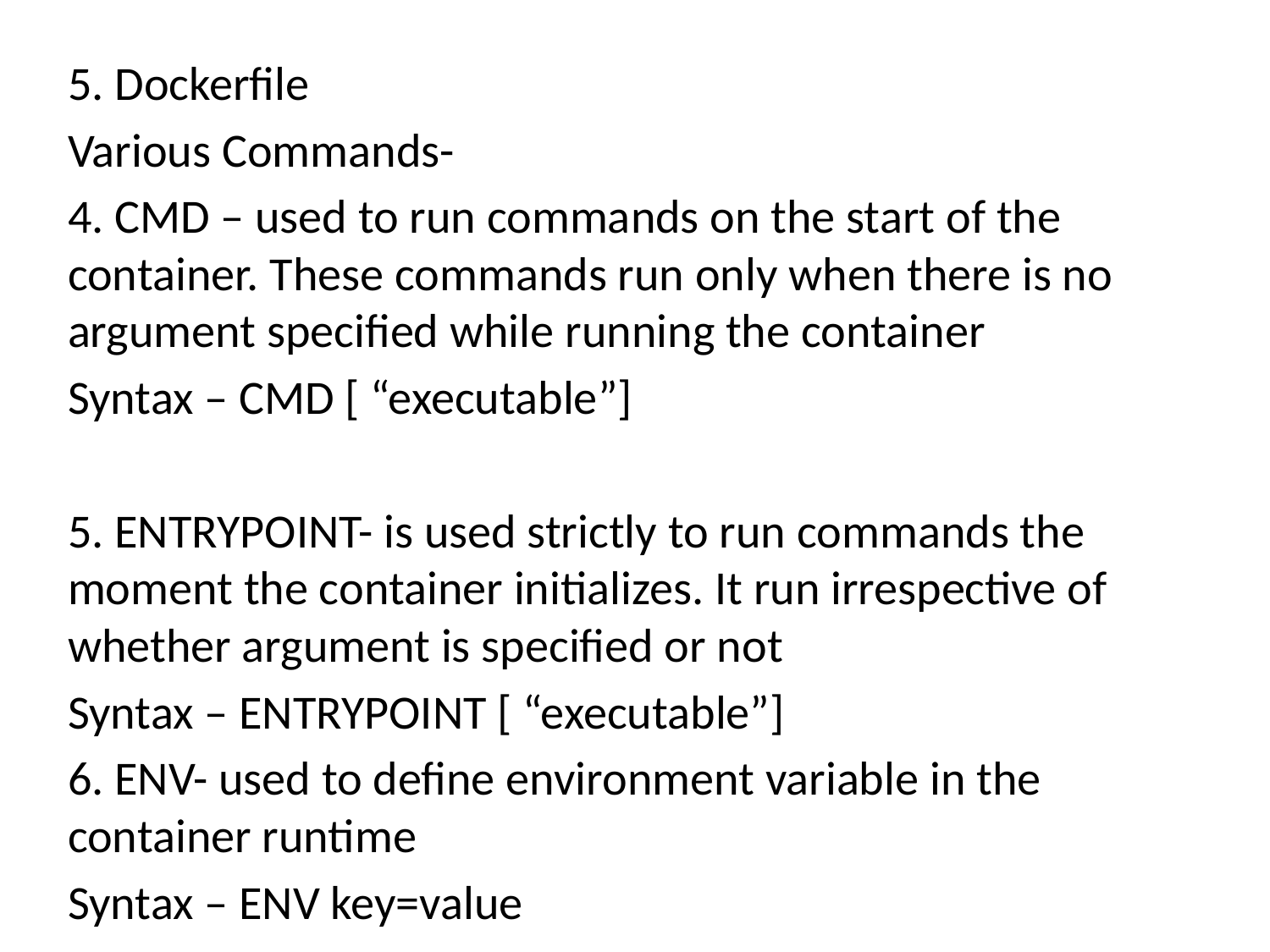

5. Dockerfile
Various Commands-
4. CMD – used to run commands on the start of the container. These commands run only when there is no argument specified while running the container
Syntax – CMD [ “executable”]

5. ENTRYPOINT- is used strictly to run commands the moment the container initializes. It run irrespective of whether argument is specified or not
Syntax – ENTRYPOINT [ “executable”]
6. ENV- used to define environment variable in the container runtime
Syntax – ENV key=value